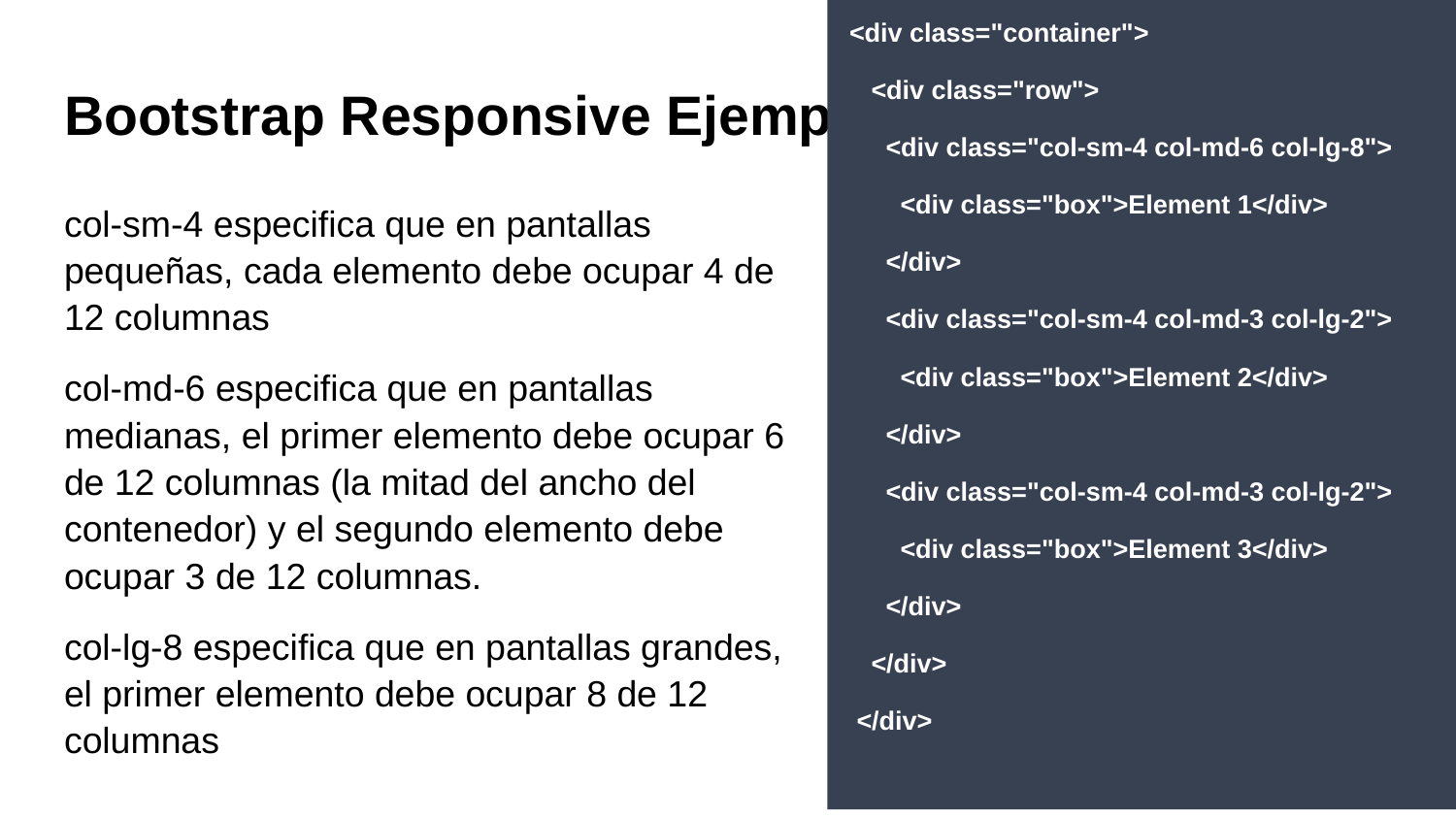

<div class="container">
    <div class="row">
      <div class="col-sm-4 col-md-6 col-lg-8">
        <div class="box">Element 1</div>
      </div>
      <div class="col-sm-4 col-md-3 col-lg-2">
        <div class="box">Element 2</div>
      </div>
      <div class="col-sm-4 col-md-3 col-lg-2">
        <div class="box">Element 3</div>
      </div>
    </div>
  </div>

# Bootstrap Responsive Ejemplo
col-sm-4 especifica que en pantallas pequeñas, cada elemento debe ocupar 4 de 12 columnas
col-md-6 especifica que en pantallas medianas, el primer elemento debe ocupar 6 de 12 columnas (la mitad del ancho del contenedor) y el segundo elemento debe ocupar 3 de 12 columnas.
col-lg-8 especifica que en pantallas grandes, el primer elemento debe ocupar 8 de 12 columnas